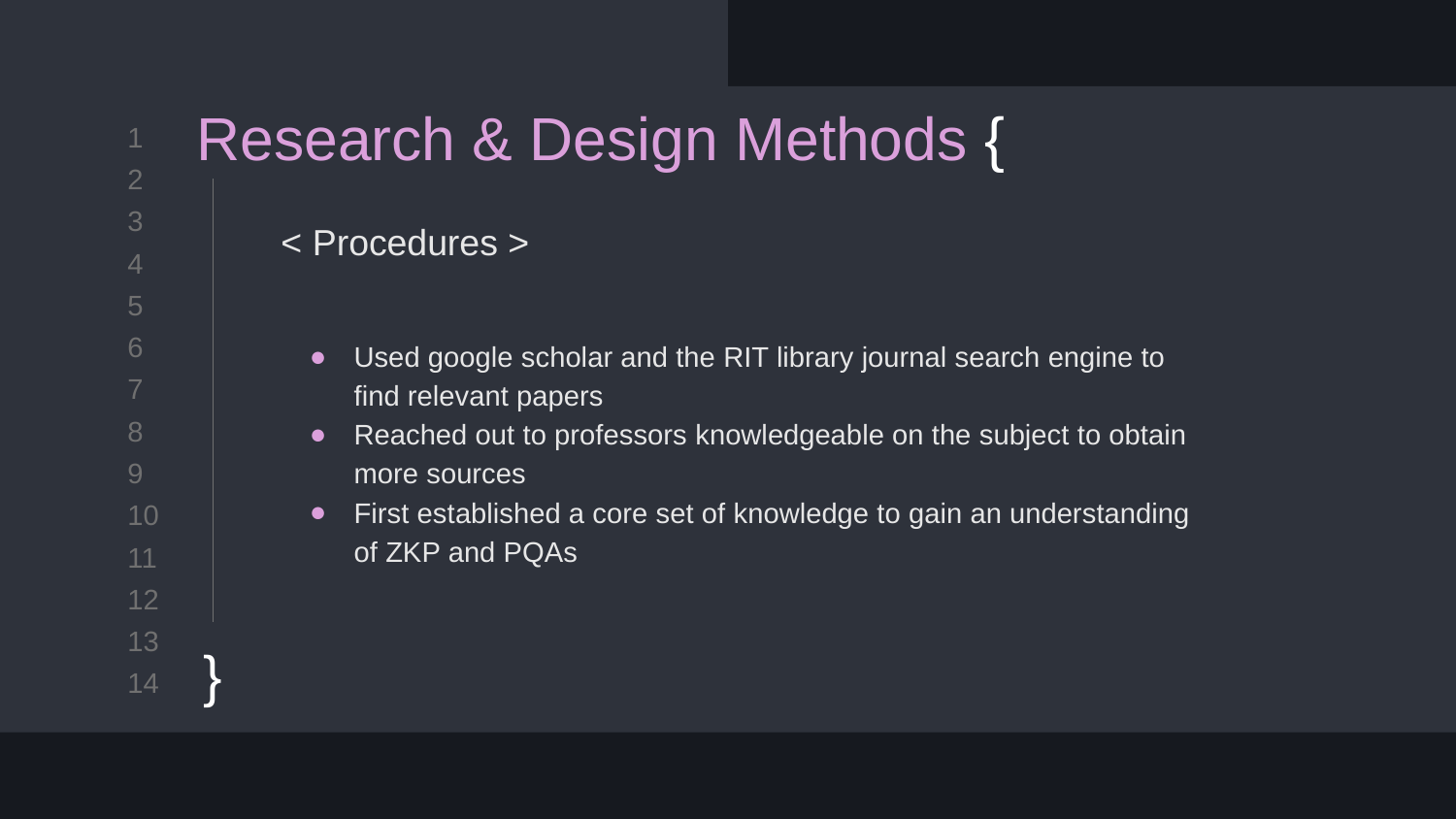

Research & Design Methods {
}
< Procedures >
Used google scholar and the RIT library journal search engine to find relevant papers
Reached out to professors knowledgeable on the subject to obtain more sources
First established a core set of knowledge to gain an understanding of ZKP and PQAs